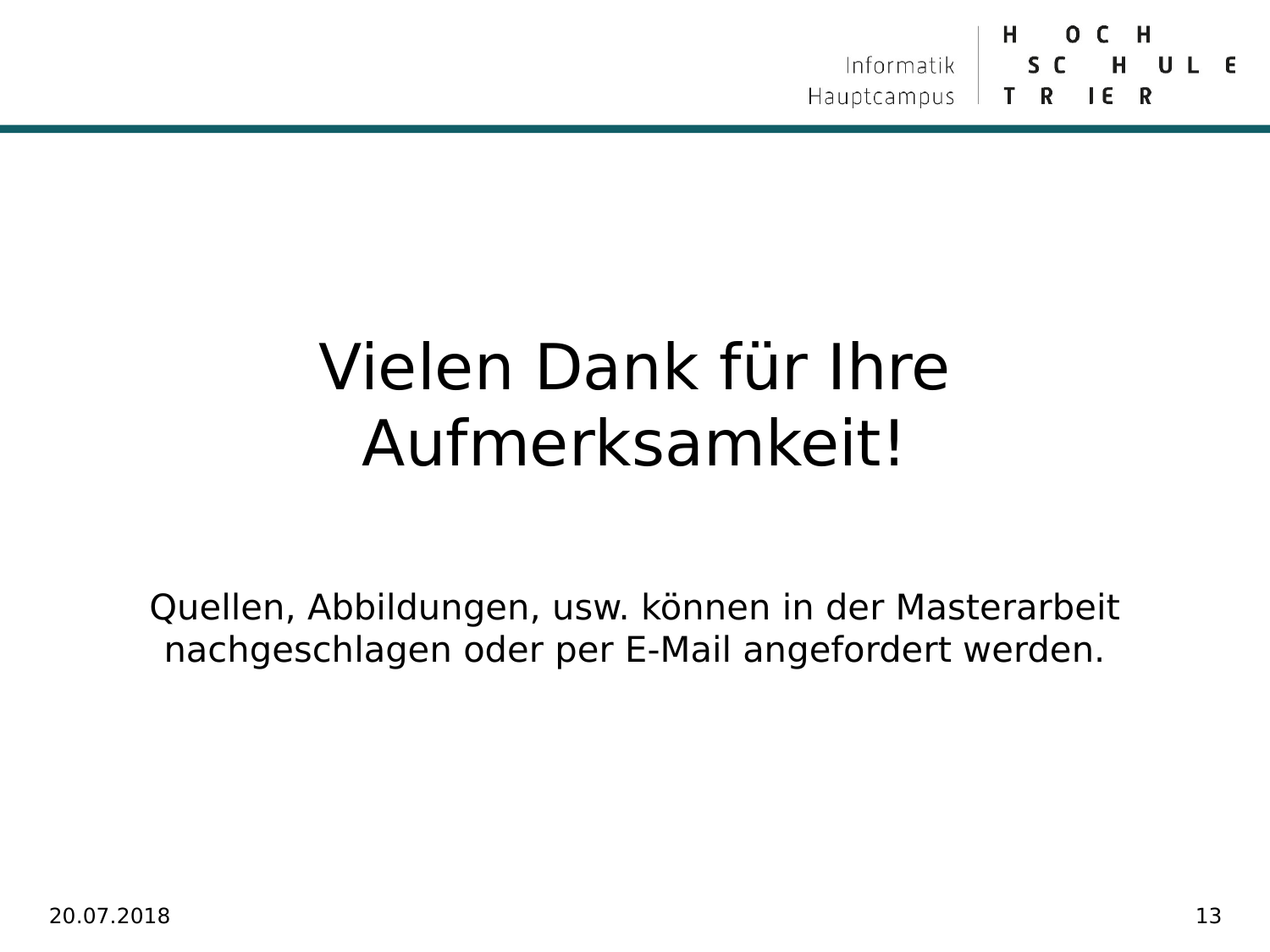

#

Vielen Dank für Ihre Aufmerksamkeit!

Quellen, Abbildungen, usw. können in der Masterarbeit nachgeschlagen oder per E-Mail angefordert werden.

20.07.2018

13